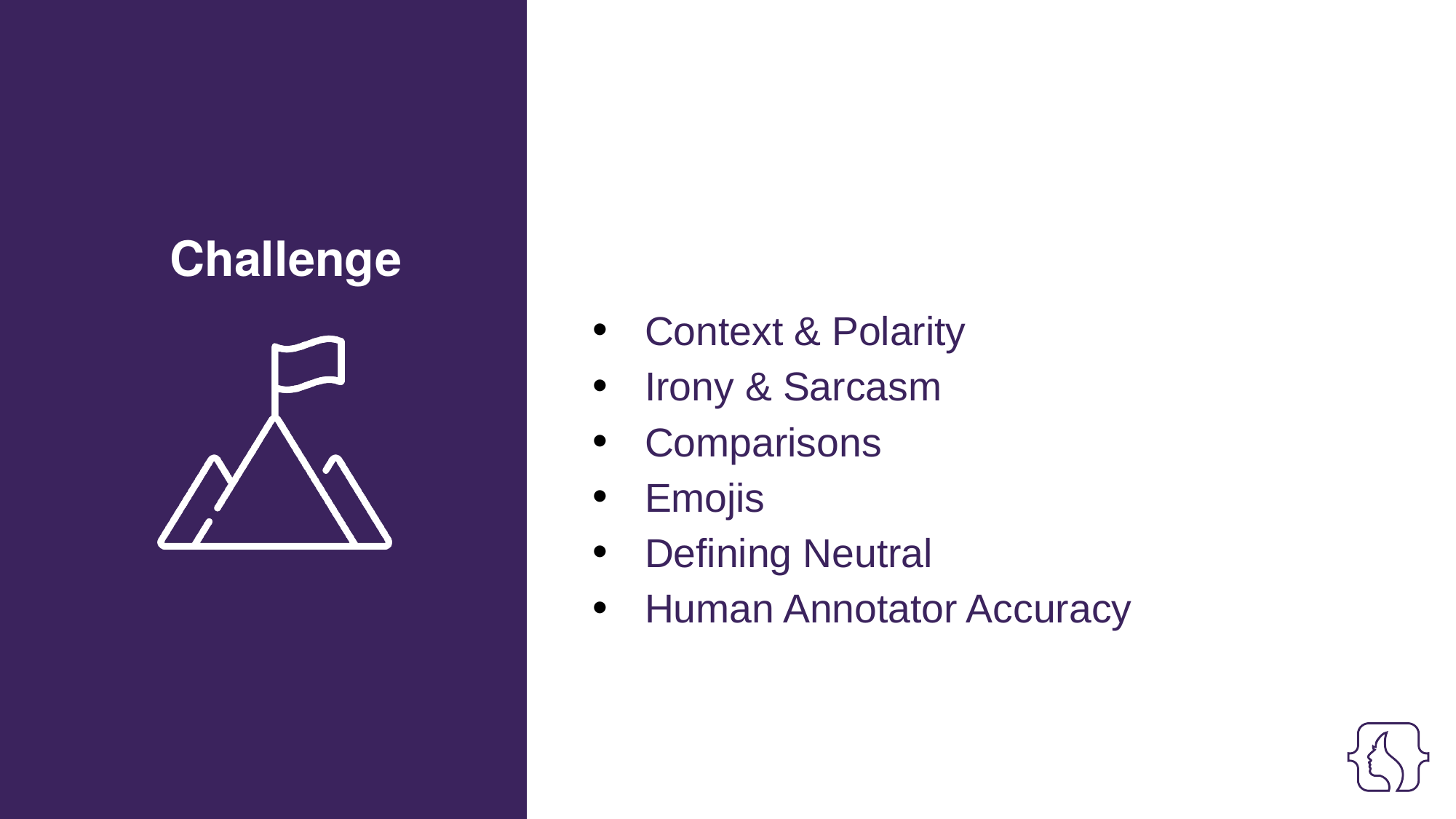

Context & Polarity
Irony & Sarcasm
Comparisons
Emojis
Defining Neutral
Human Annotator Accuracy